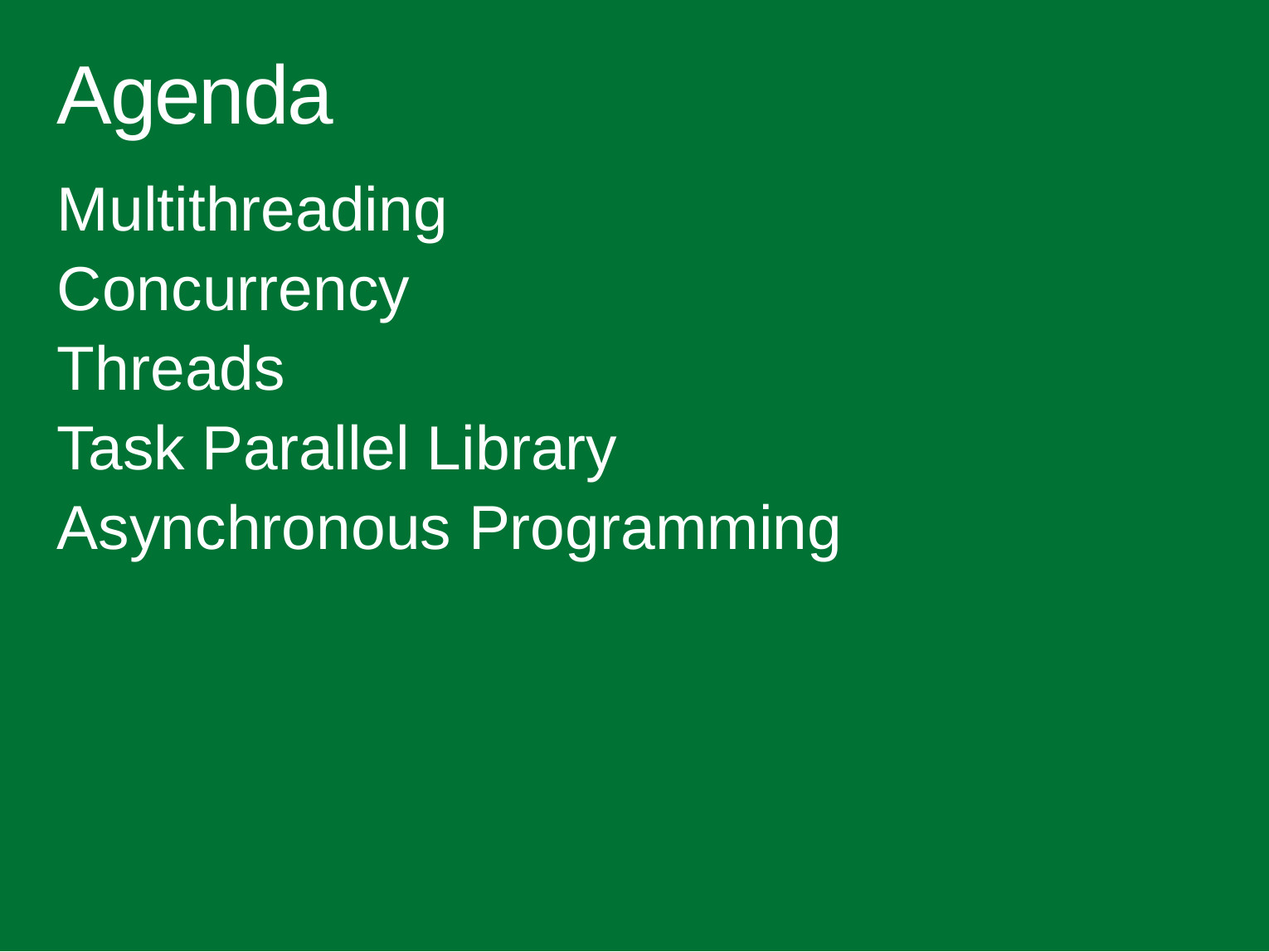

# Agenda
Multithreading
Concurrency
Threads
Task Parallel Library
Asynchronous Programming